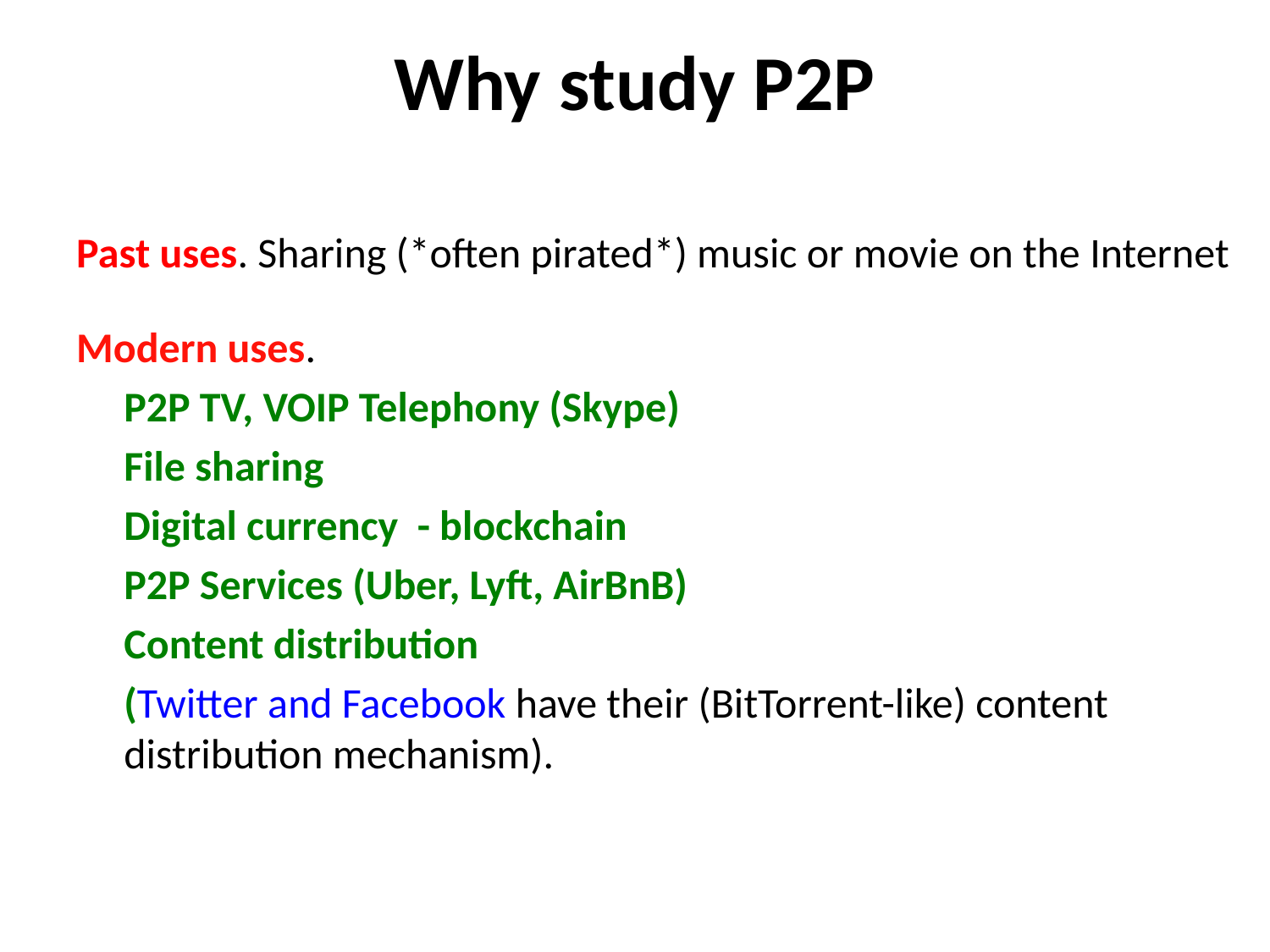

# Why study P2P
Past uses. Sharing (*often pirated*) music or movie on the Internet
Modern uses.
	P2P TV, VOIP Telephony (Skype)
	File sharing
	Digital currency  - blockchain
	P2P Services (Uber, Lyft, AirBnB)
	Content distribution
	(Twitter and Facebook have their (BitTorrent-like) content distribution mechanism).